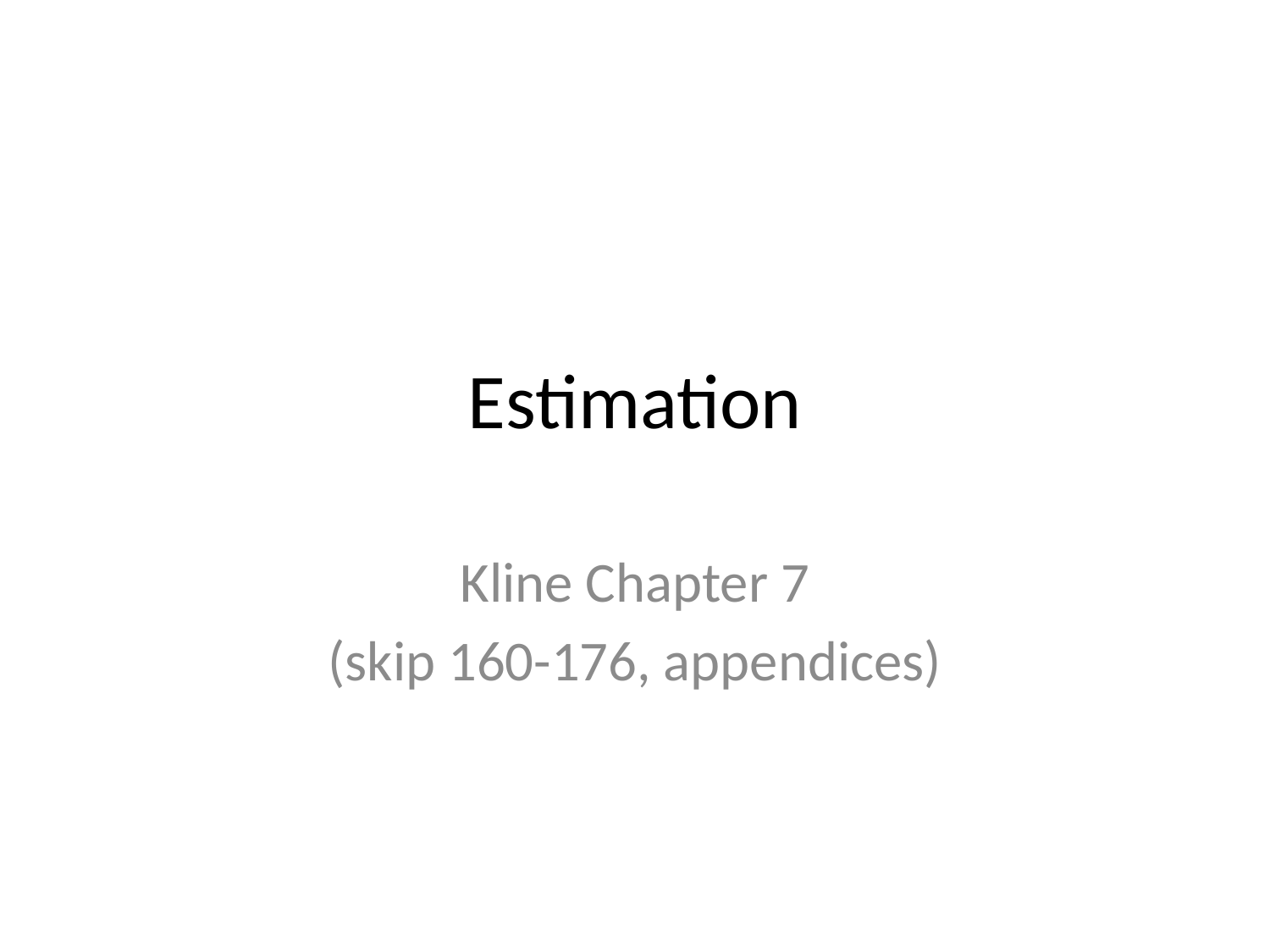

# Estimation
Kline Chapter 7
(skip 160-176, appendices)